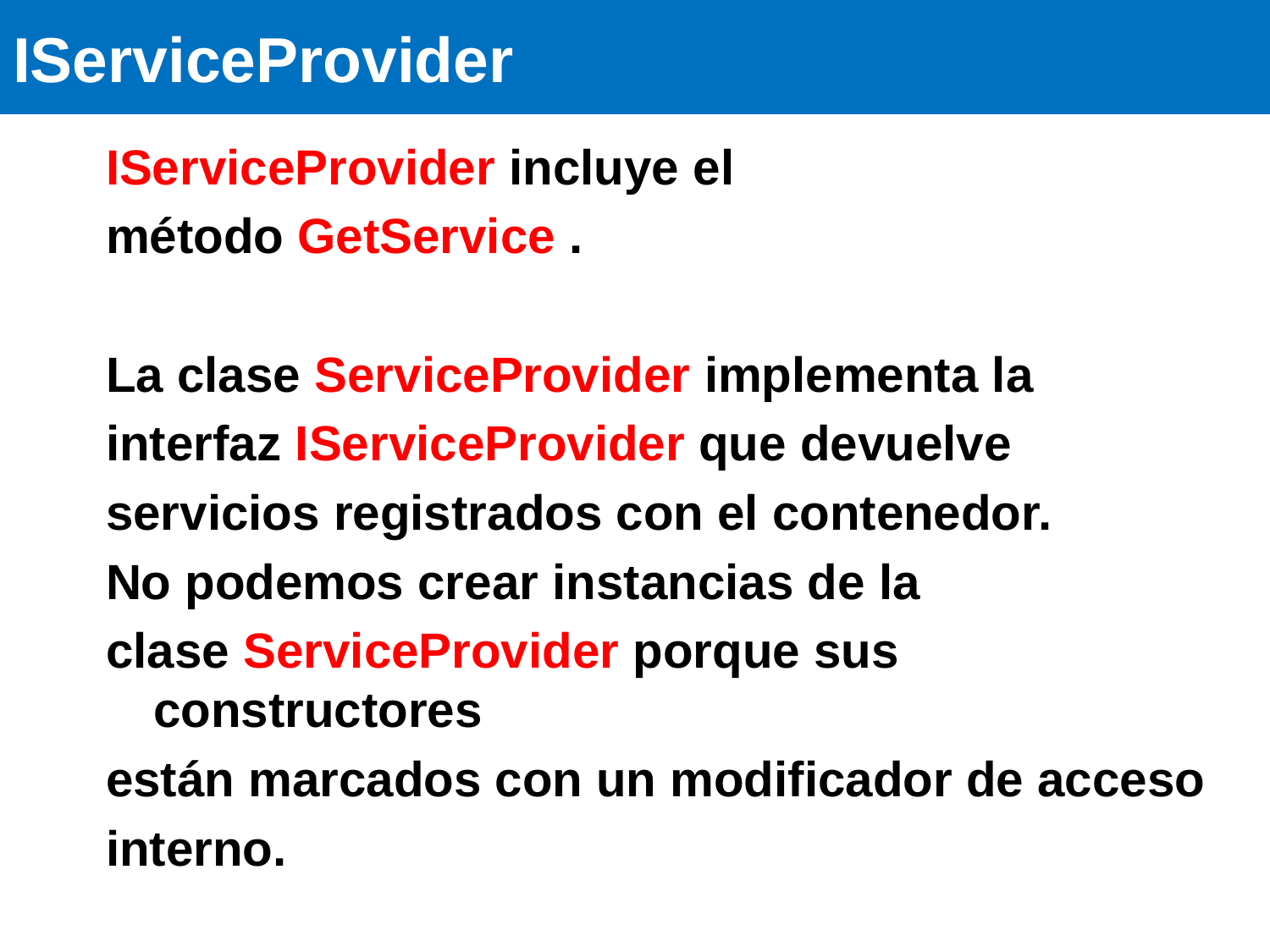

# IServiceProvider
IServiceProvider incluye el
método GetService .

La clase ServiceProvider implementa la
interfaz IServiceProvider que devuelve
servicios registrados con el contenedor.
No podemos crear instancias de la
clase ServiceProvider porque sus constructores
están marcados con un modificador de acceso
interno.